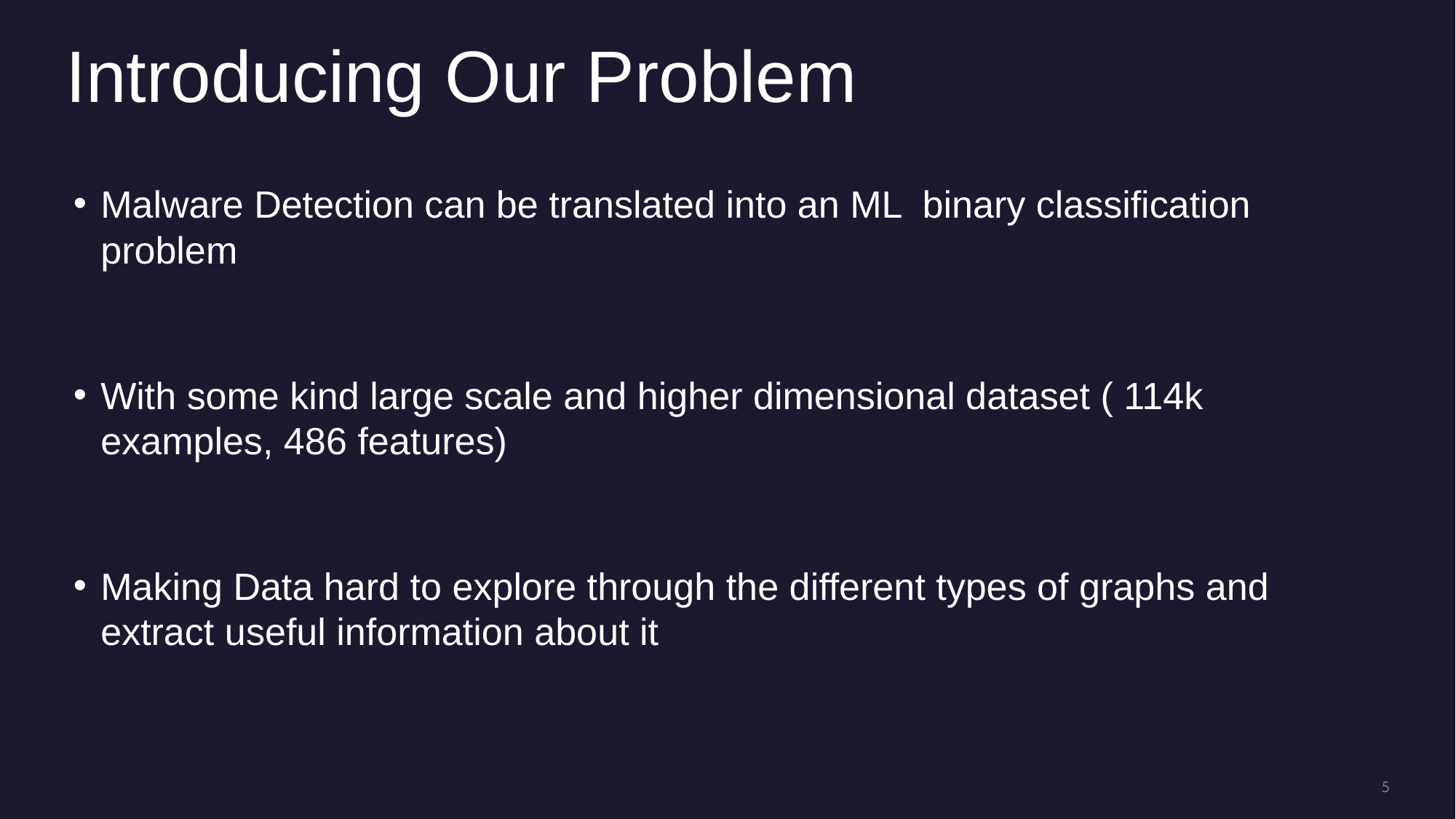

# Introducing Our Problem
Malware Detection can be translated into an ML  binary classification problem

With some kind large scale and higher dimensional dataset ( 114k examples, 486 features)

Making Data hard to explore through the different types of graphs and extract useful information about it

5